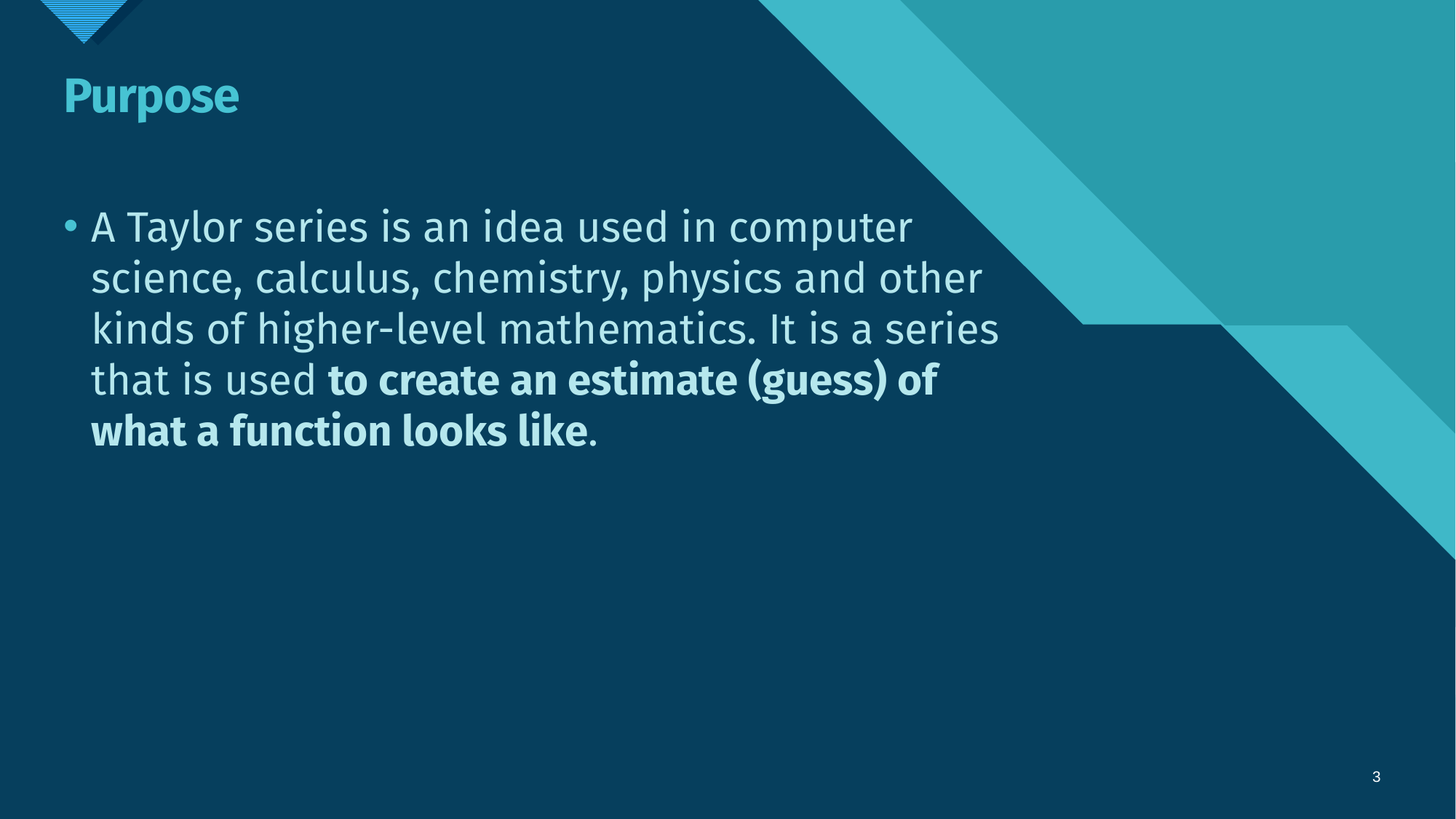

# Purpose
A Taylor series is an idea used in computer science, calculus, chemistry, physics and other kinds of higher-level mathematics. It is a series that is used to create an estimate (guess) of what a function looks like.
3